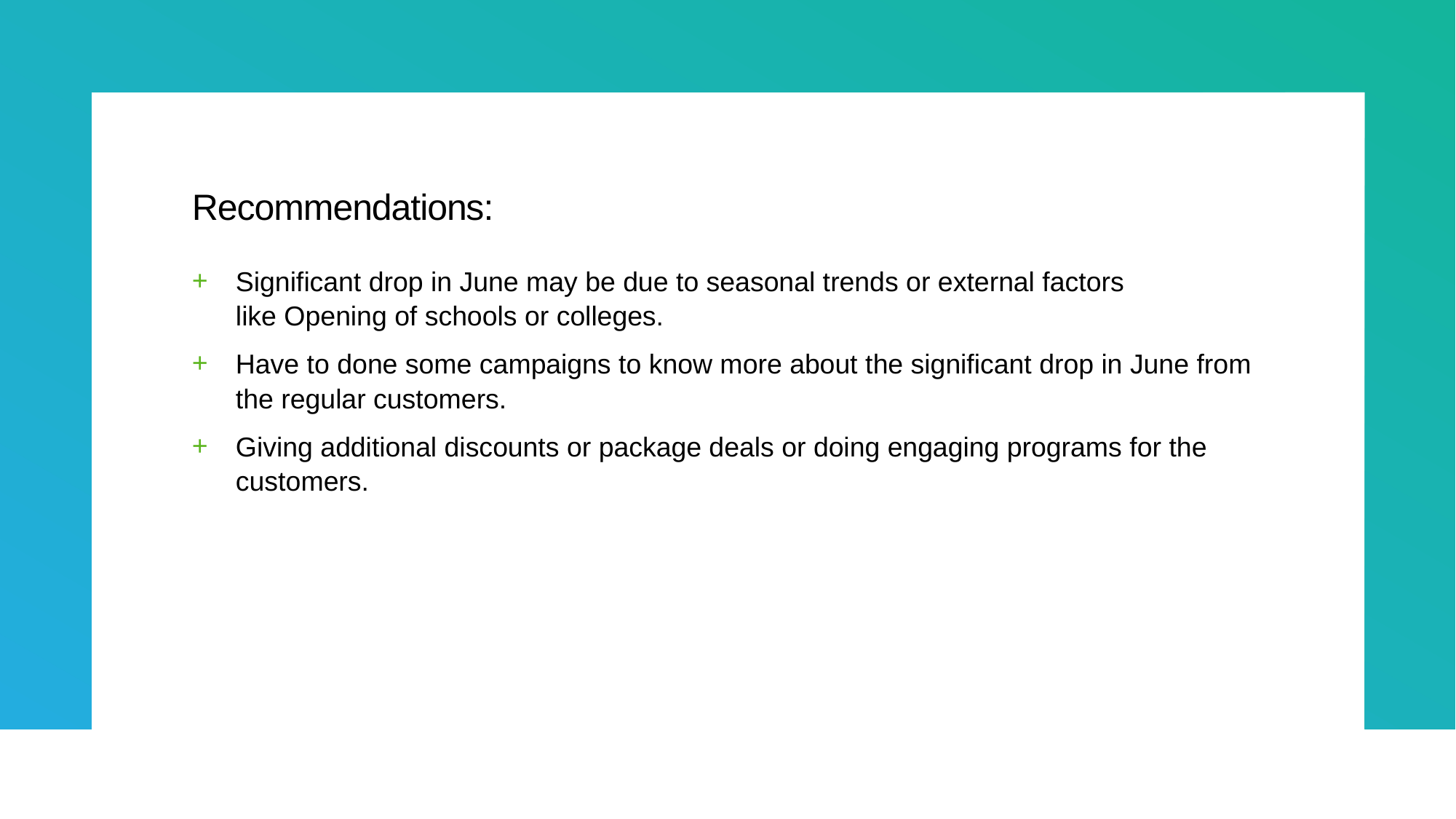

# Recommendations:
Significant drop in June may be due to seasonal trends or external factors like Opening of schools or colleges.
Have to done some campaigns to know more about the significant drop in June from the regular customers.
Giving additional discounts or package deals or doing engaging programs for the customers.